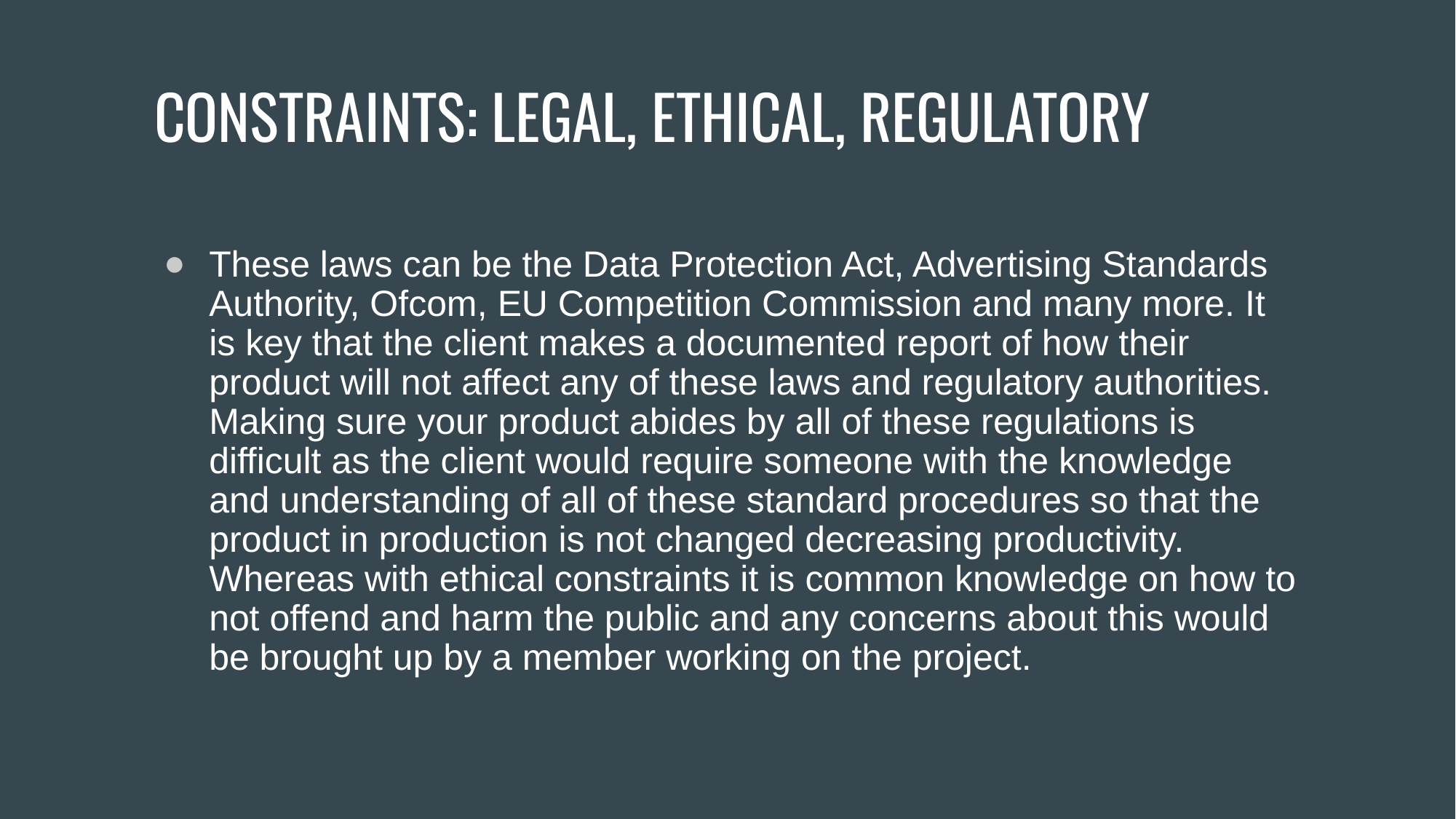

# CONSTRAINTS: LEGAL, ETHICAL, REGULATORY
These laws can be the Data Protection Act, Advertising Standards Authority, Ofcom, EU Competition Commission and many more. It is key that the client makes a documented report of how their product will not affect any of these laws and regulatory authorities. Making sure your product abides by all of these regulations is difficult as the client would require someone with the knowledge and understanding of all of these standard procedures so that the product in production is not changed decreasing productivity. Whereas with ethical constraints it is common knowledge on how to not offend and harm the public and any concerns about this would be brought up by a member working on the project.